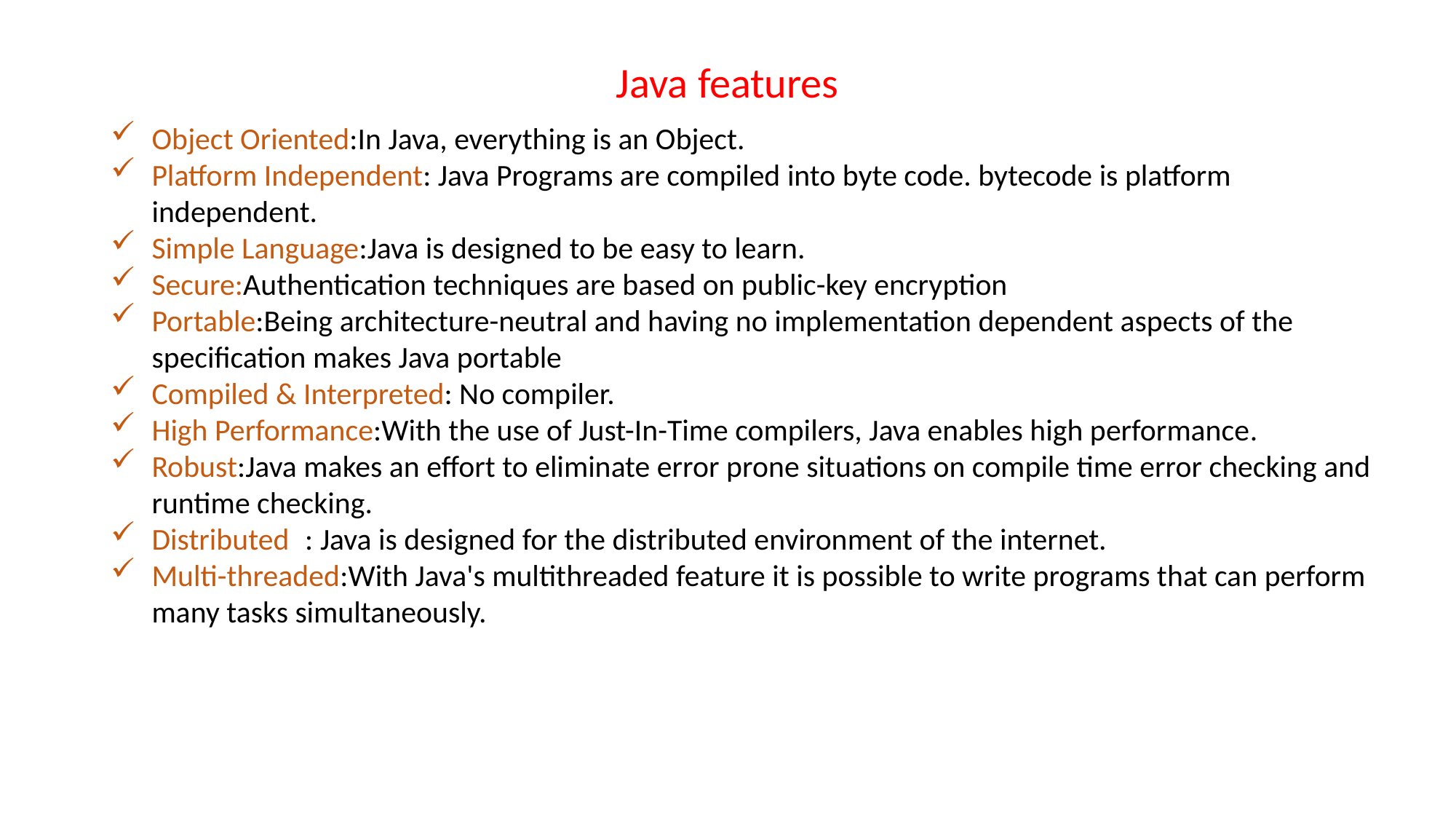

# Java features
Object Oriented:In Java, everything is an Object.
Platform Independent: Java Programs are compiled into byte code. bytecode is platform independent.
Simple Language:Java is designed to be easy to learn.
Secure:Authentication techniques are based on public-key encryption
Portable:Being architecture-neutral and having no implementation dependent aspects of the specification makes Java portable
Compiled & Interpreted: No compiler.
High Performance:With the use of Just-In-Time compilers, Java enables high performance.
Robust:Java makes an effort to eliminate error prone situations on compile time error checking and runtime checking.
Distributed  : Java is designed for the distributed environment of the internet.
Multi-threaded:With Java's multithreaded feature it is possible to write programs that can perform many tasks simultaneously.